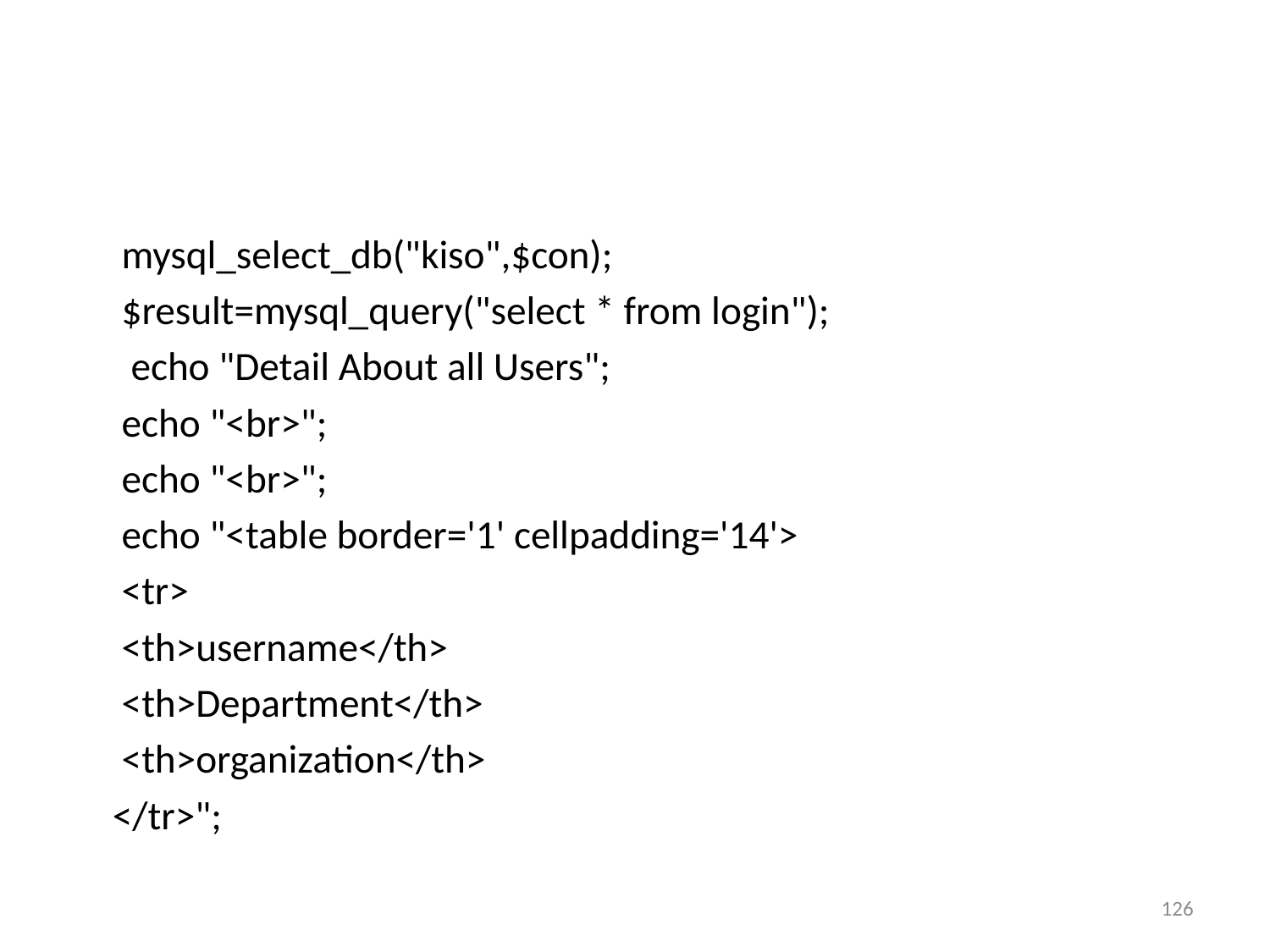

#
     mysql_select_db("kiso",$con);
     $result=mysql_query("select * from login");
      echo "Detail About all Users";
     echo "<br>";
     echo "<br>";
     echo "<table border='1' cellpadding='14'>
     <tr>
     <th>username</th>
     <th>Department</th>
     <th>organization</th>
    </tr>";
126